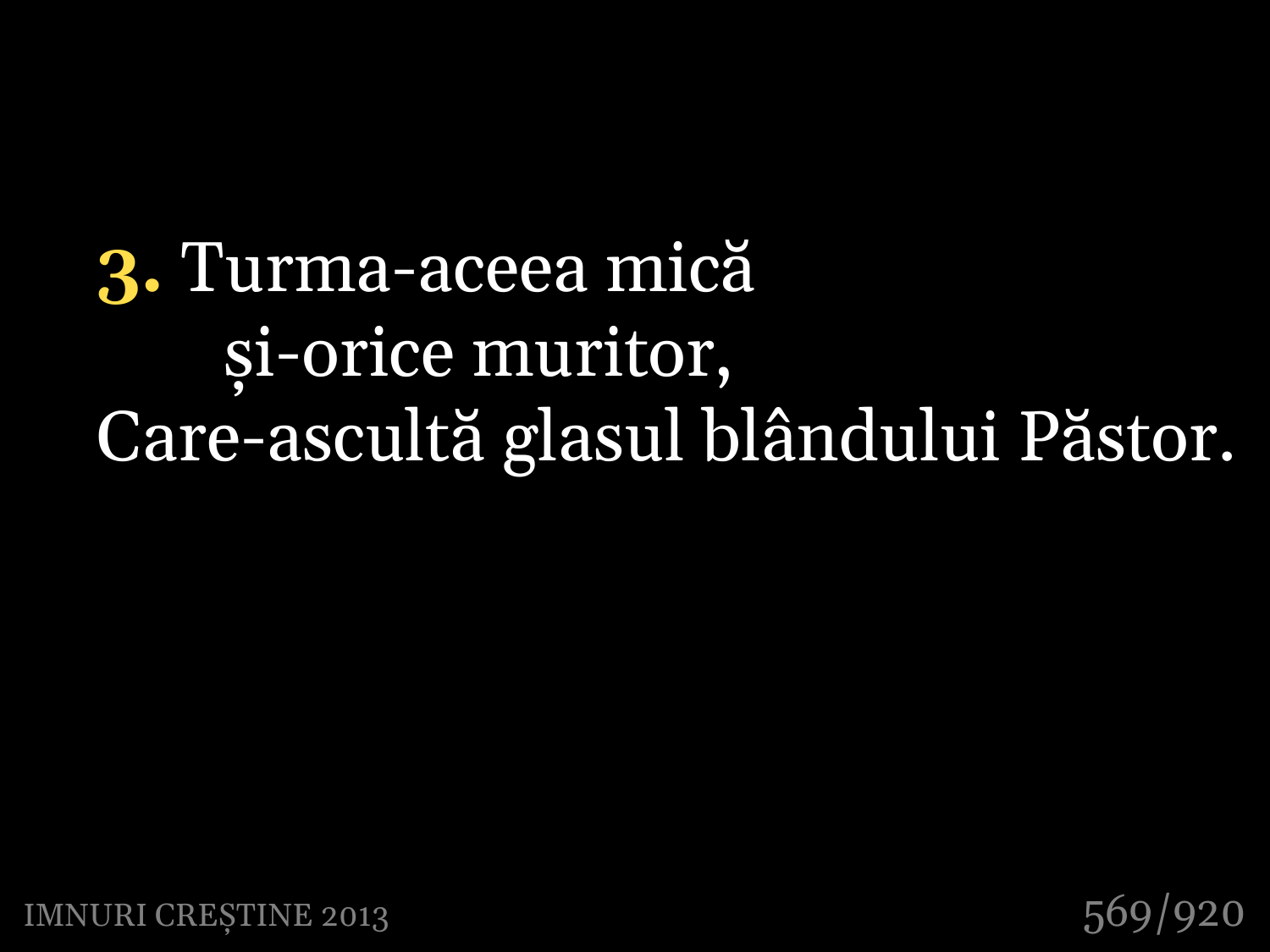

3. Turma-aceea mică
	și-orice muritor,
Care-ascultă glasul blândului Păstor.
569/920
IMNURI CREȘTINE 2013